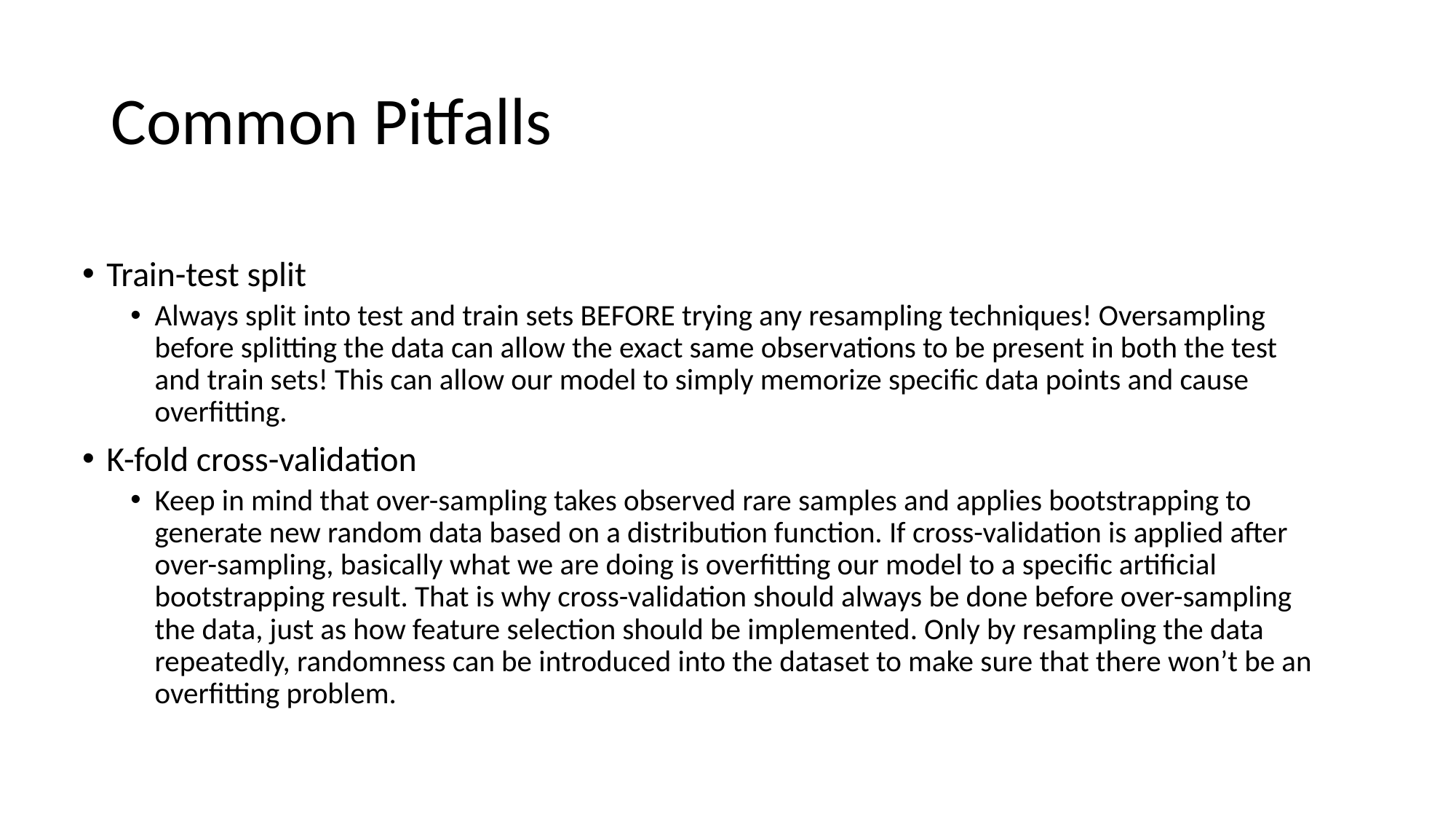

# Common Pitfalls

Train-test split
Always split into test and train sets BEFORE trying any resampling techniques! Oversampling before splitting the data can allow the exact same observations to be present in both the test and train sets! This can allow our model to simply memorize specific data points and cause overfitting.
K-fold cross-validation
Keep in mind that over-sampling takes observed rare samples and applies bootstrapping to generate new random data based on a distribution function. If cross-validation is applied after over-sampling, basically what we are doing is overfitting our model to a specific artificial bootstrapping result. That is why cross-validation should always be done before over-sampling the data, just as how feature selection should be implemented. Only by resampling the data repeatedly, randomness can be introduced into the dataset to make sure that there won’t be an overfitting problem.